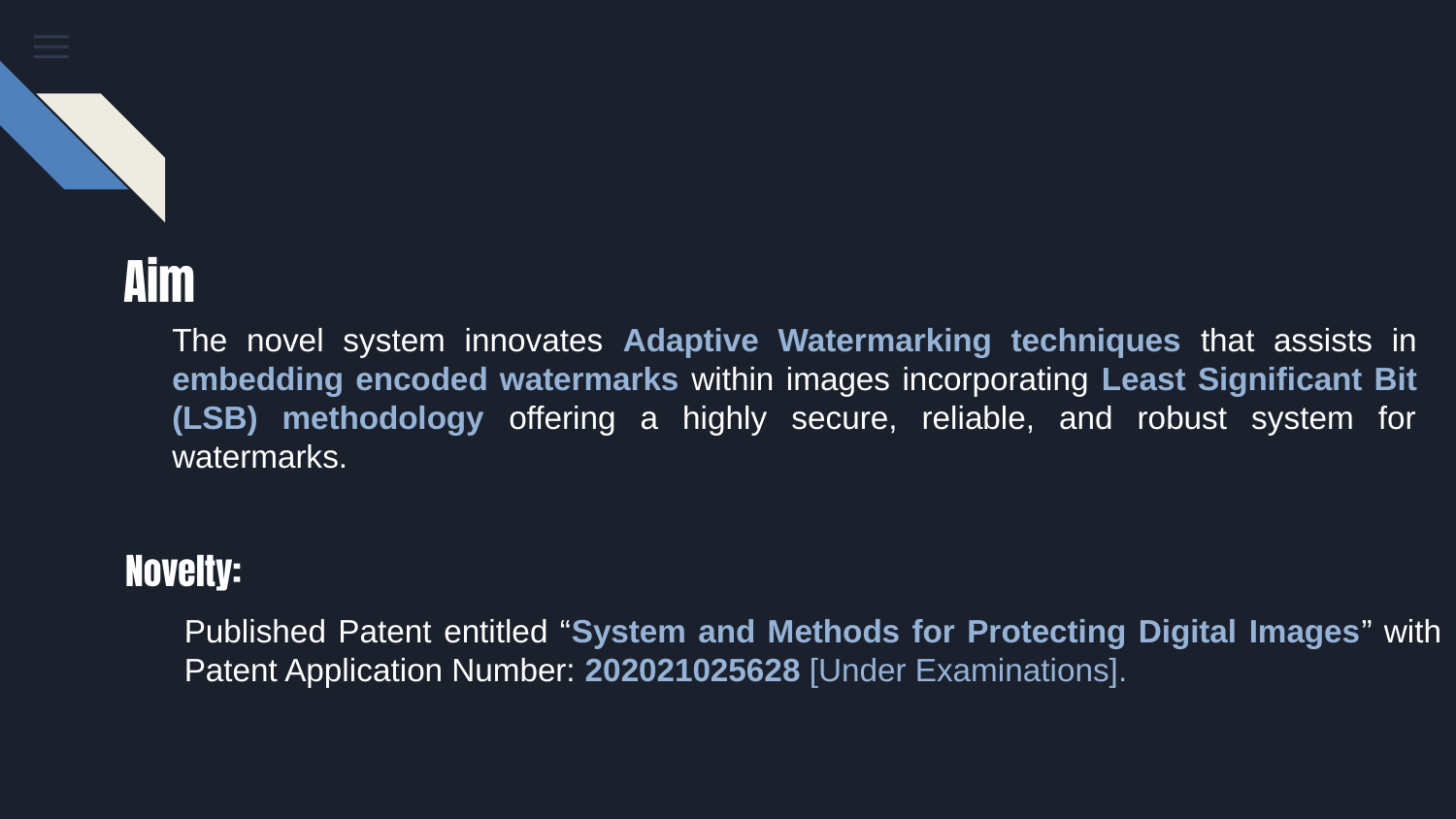

Aim

The novel system innovates Adaptive Watermarking techniques that assists in embedding encoded watermarks within images incorporating Least Significant Bit (LSB) methodology offering a highly secure, reliable, and robust system for watermarks.

Novelty:

Published Patent entitled “System and Methods for Protecting Digital Images” with Patent Application Number: 202021025628 [Under Examinations].